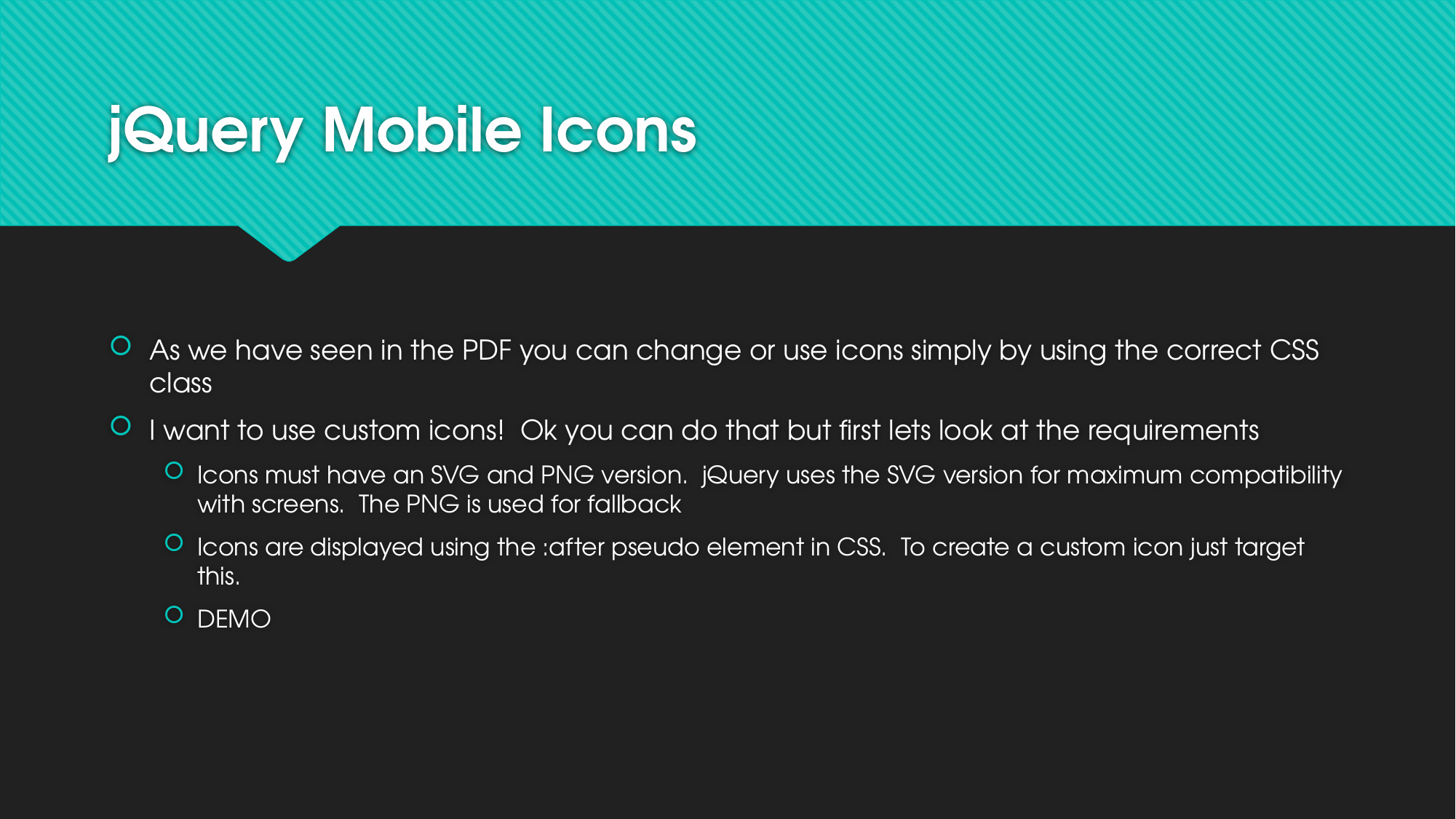

# jQuery Mobile Icons
As we have seen in the PDF you can change or use icons simply by using the correct CSS class
I want to use custom icons!  Ok you can do that but first lets look at the requirements
Icons must have an SVG and PNG version.  jQuery uses the SVG version for maximum compatibility with screens.  The PNG is used for fallback
Icons are displayed using the :after pseudo element in CSS.  To create a custom icon just target this.
DEMO